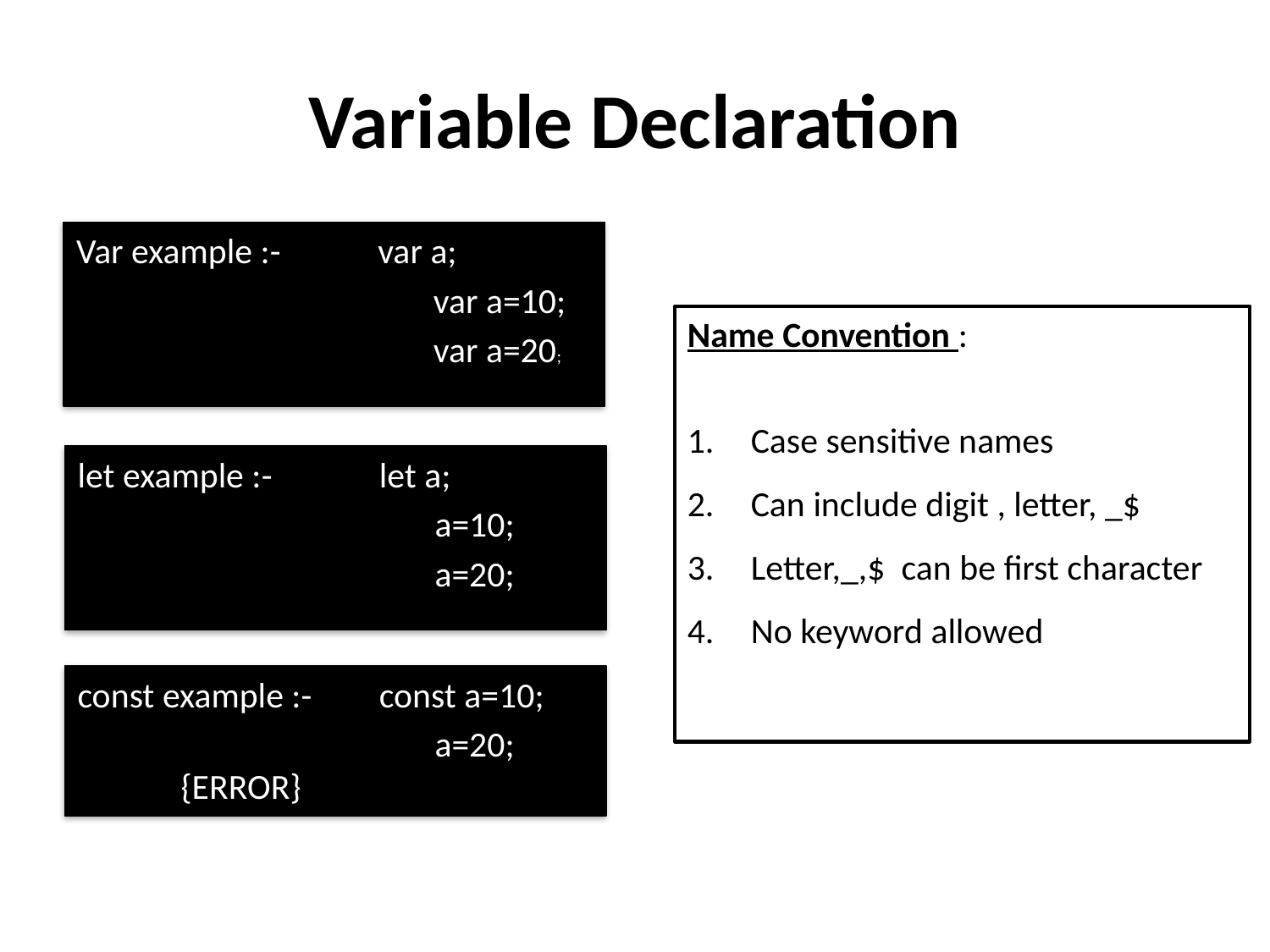

# Variable Declaration
Var example :-	var a;
			var a=10;
			var a=20;
Name Convention :

Case sensitive names
Can include digit , letter, _$
Letter,_,$  can be first character
No keyword allowed

let example :-	let a;
			a=10;
			a=20;
const example :-	const a=10;
			a=20; {ERROR}